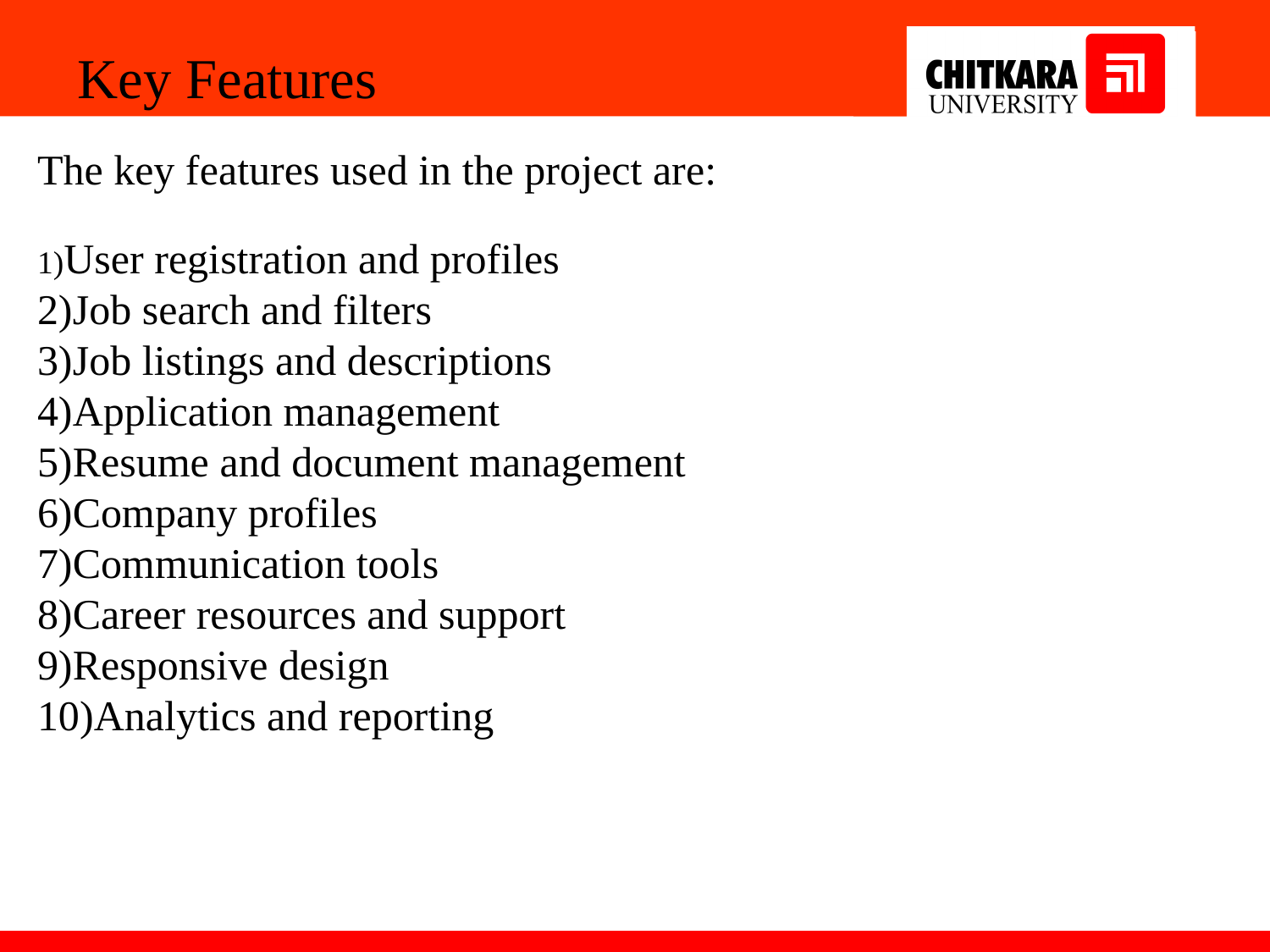

Key Features
The key features used in the project are:

1)User registration and profiles
2)Job search and filters
3)Job listings and descriptions
4)Application management
5)Resume and document management
6)Company profiles
7)Communication tools
8)Career resources and support
9)Responsive design
10)Analytics and reporting